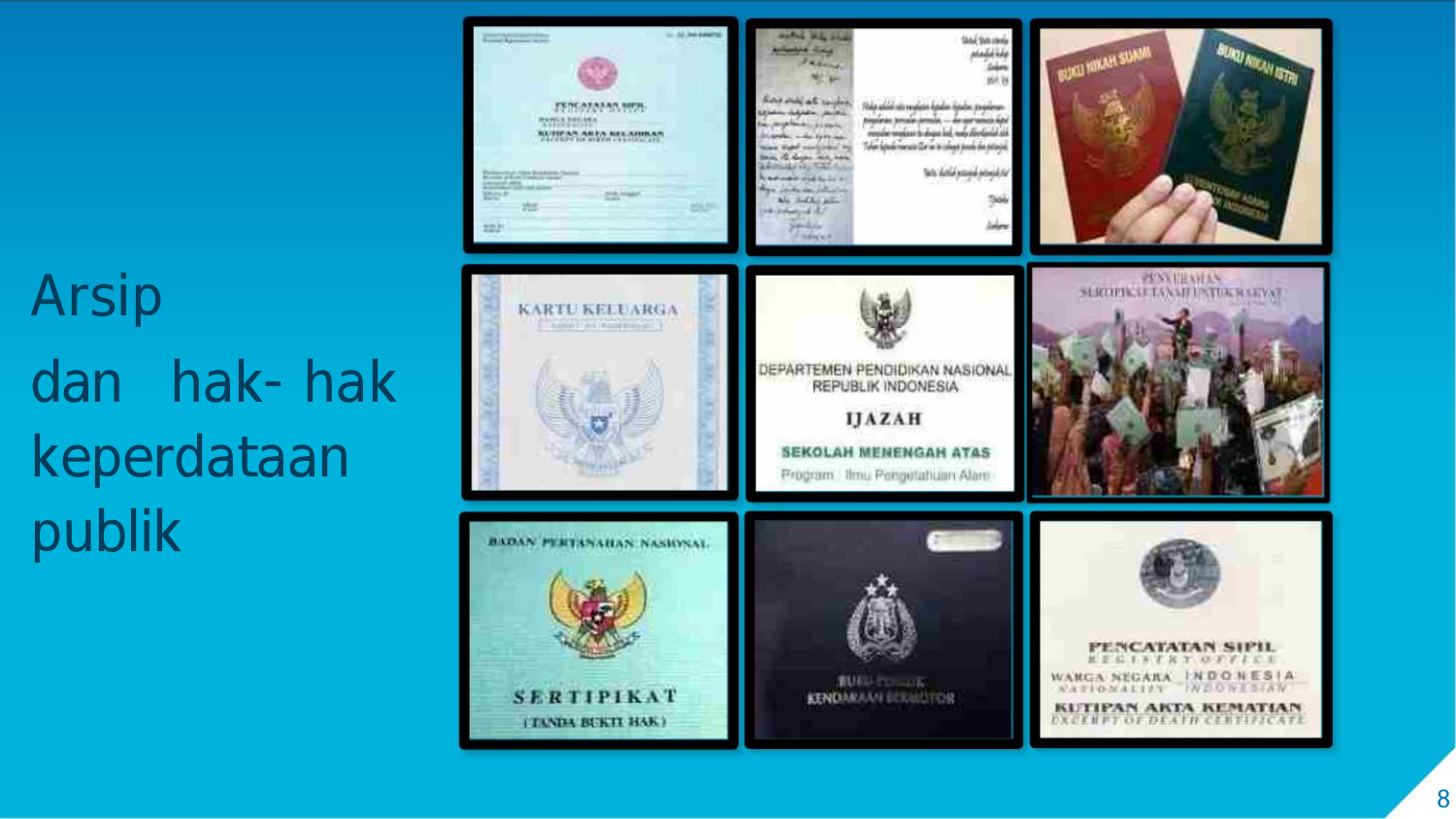

Arsip
dan hak- hak
keperdataan
publik
8